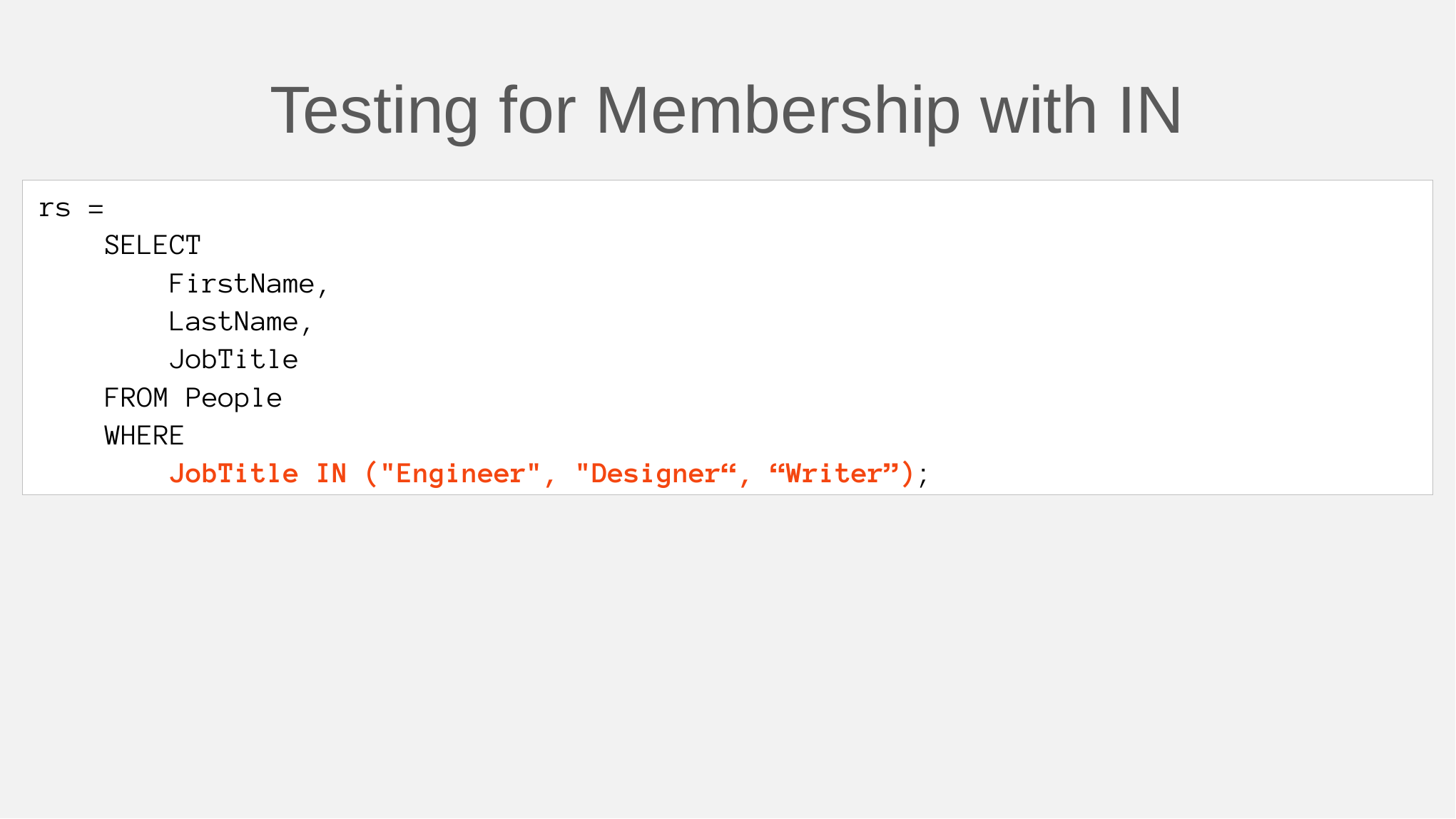

# Testing for Membership with IN
rs =
    SELECT
        FirstName,
        LastName,
        JobTitle
    FROM People
    WHERE
        JobTitle IN ("Engineer", "Designer“, “Writer”);